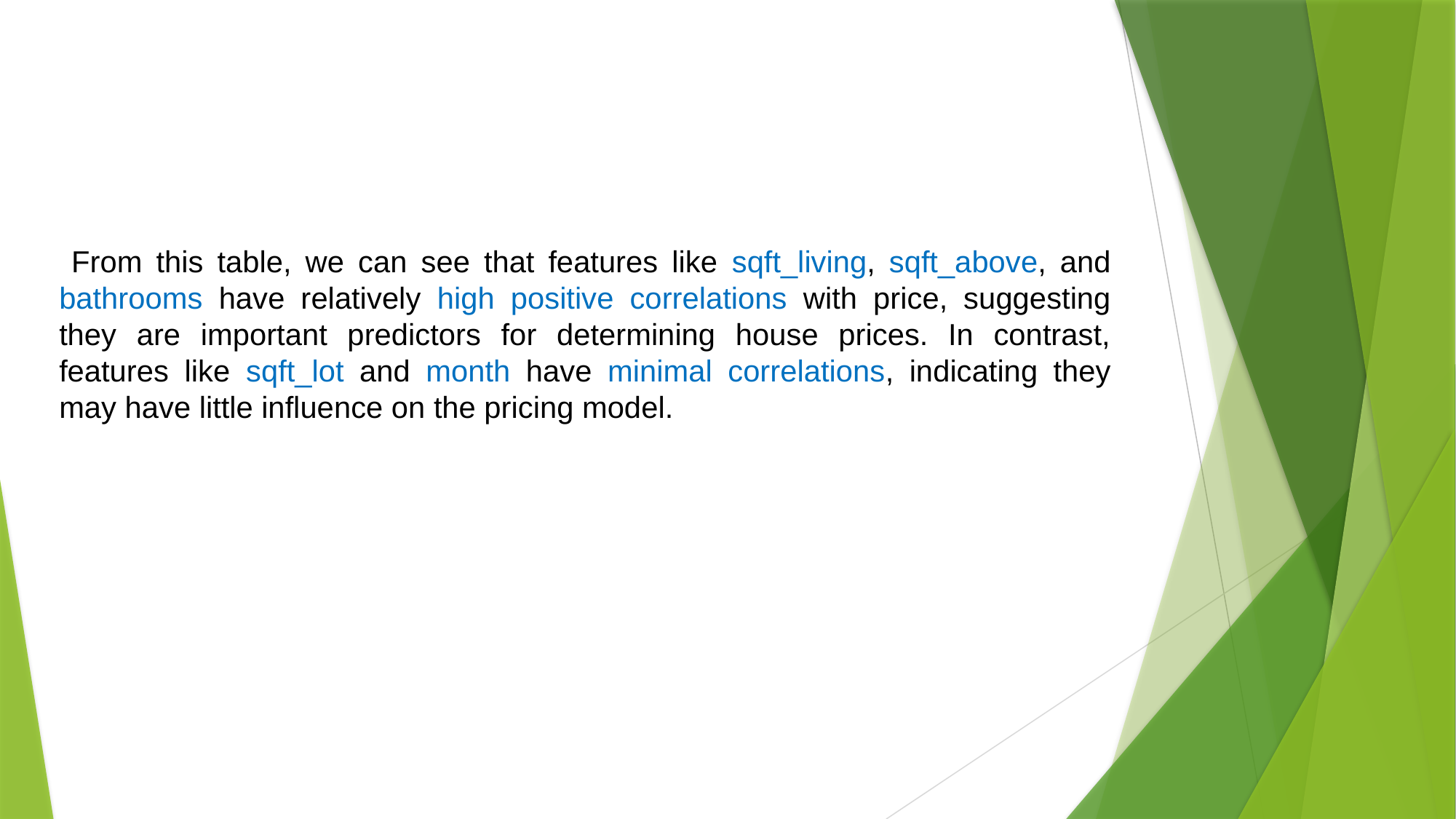

From this table, we can see that features like sqft_living, sqft_above, and bathrooms have relatively high positive correlations with price, suggesting they are important predictors for determining house prices. In contrast, features like sqft_lot and month have minimal correlations, indicating they may have little influence on the pricing model.